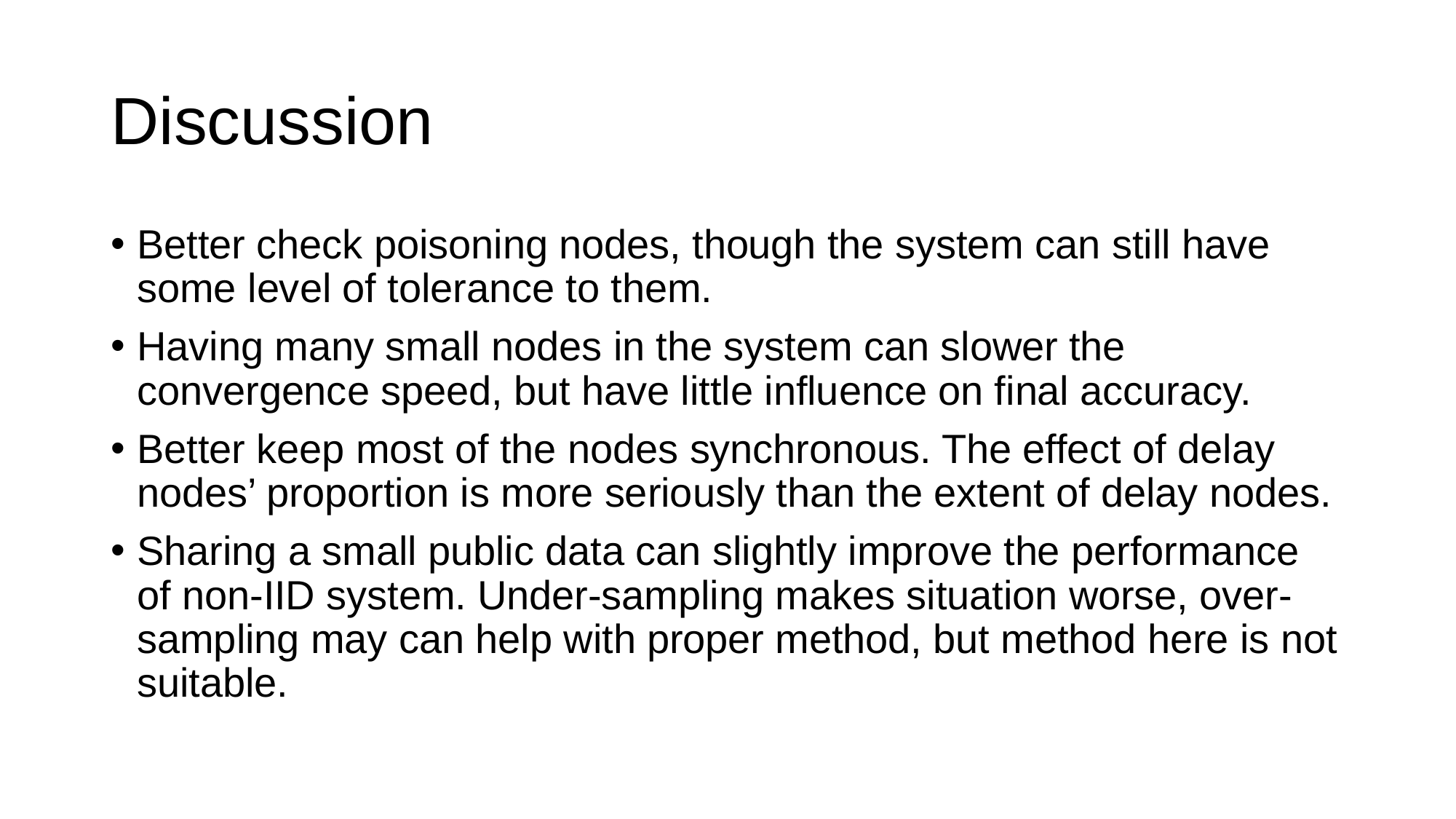

# Discussion
Better check poisoning nodes, though the system can still have some level of tolerance to them.
Having many small nodes in the system can slower the convergence speed, but have little influence on final accuracy.
Better keep most of the nodes synchronous. The effect of delay nodes’ proportion is more seriously than the extent of delay nodes.
Sharing a small public data can slightly improve the performance of non-IID system. Under-sampling makes situation worse, over- sampling may can help with proper method, but method here is not suitable.